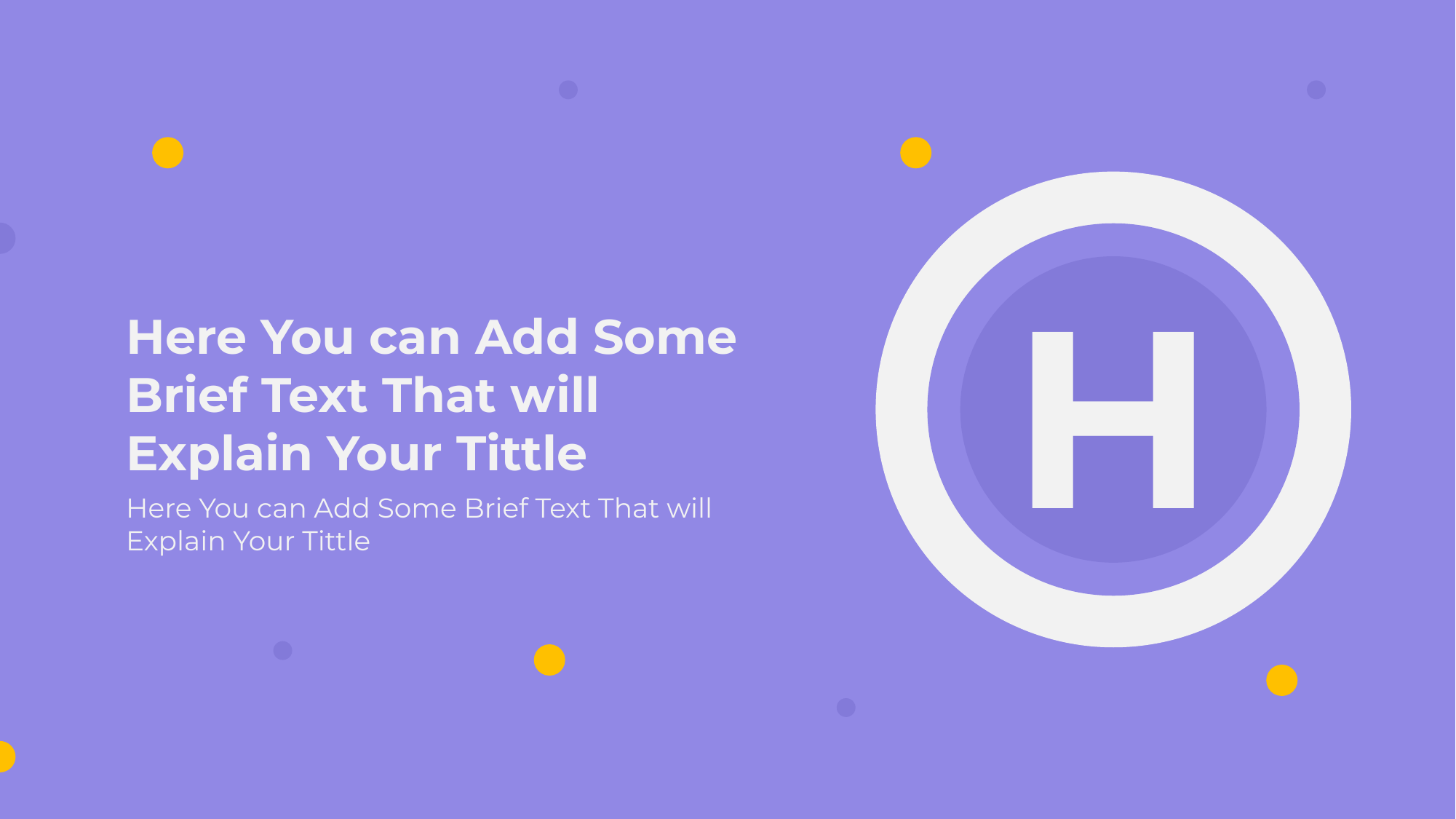

H

Here You can Add Some Brief Text That will Explain Your Tittle
Here You can Add Some Brief Text That will Explain Your Tittle